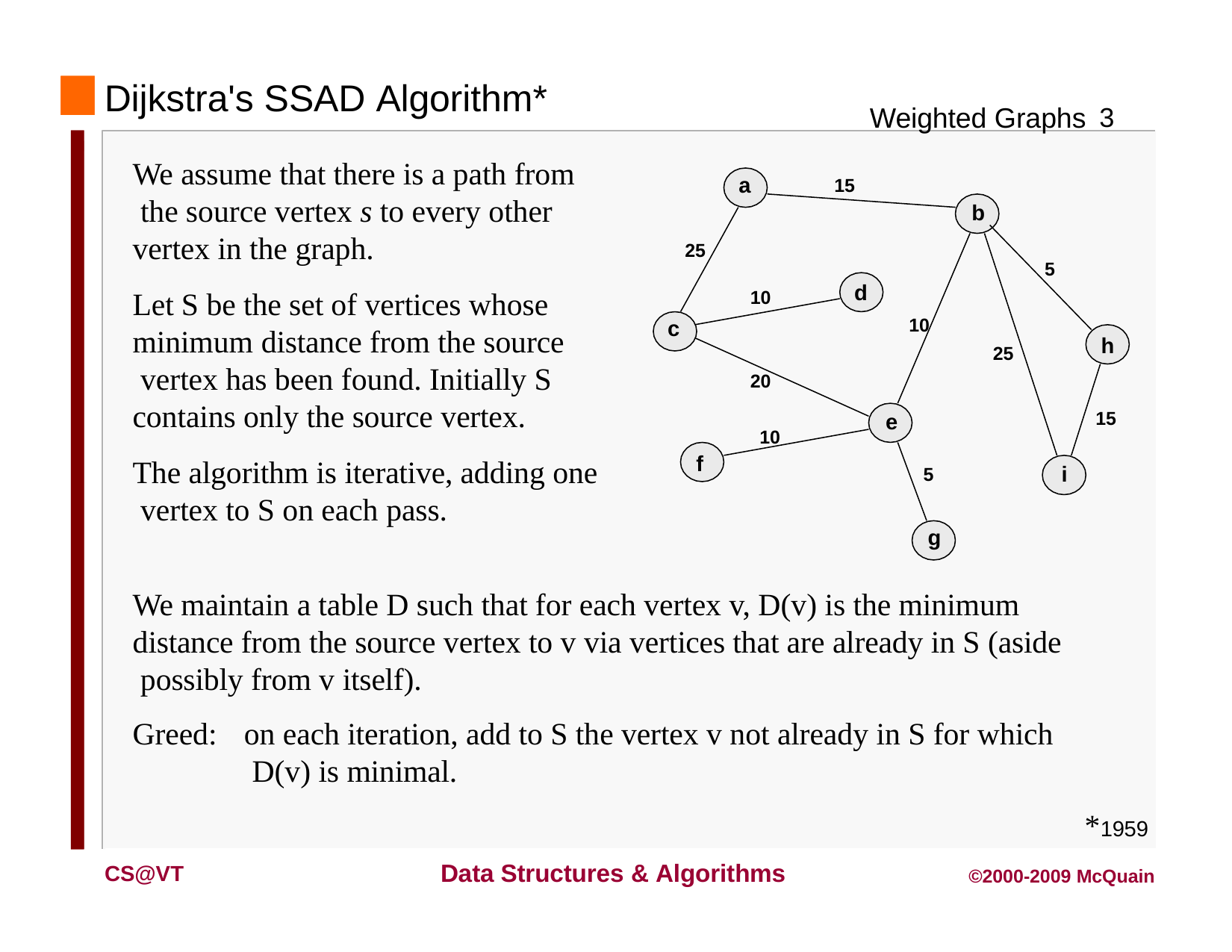

# Dijkstra's SSAD Algorithm*
Weighted Graphs 3
We assume that there is a path from  the source vertex s to every other  vertex in the graph.
Let S be the set of vertices whose  minimum distance from the source  vertex has been found. Initially S  contains only the source vertex.
The algorithm is iterative, adding one  vertex to S on each pass.

a
15

b

25
5

d
10

10
c

h

25

20

15
e
10

f

i
5

g

We maintain a table D such that for each vertex v, D(v) is the minimum  distance from the source vertex to v via vertices that are already in S (aside  possibly from v itself).
Greed:
on each iteration, add to S the vertex v not already in S for which  D(v) is minimal.
*1959
Data Structures & Algorithms
CS@VT
©2000-2009 McQuain